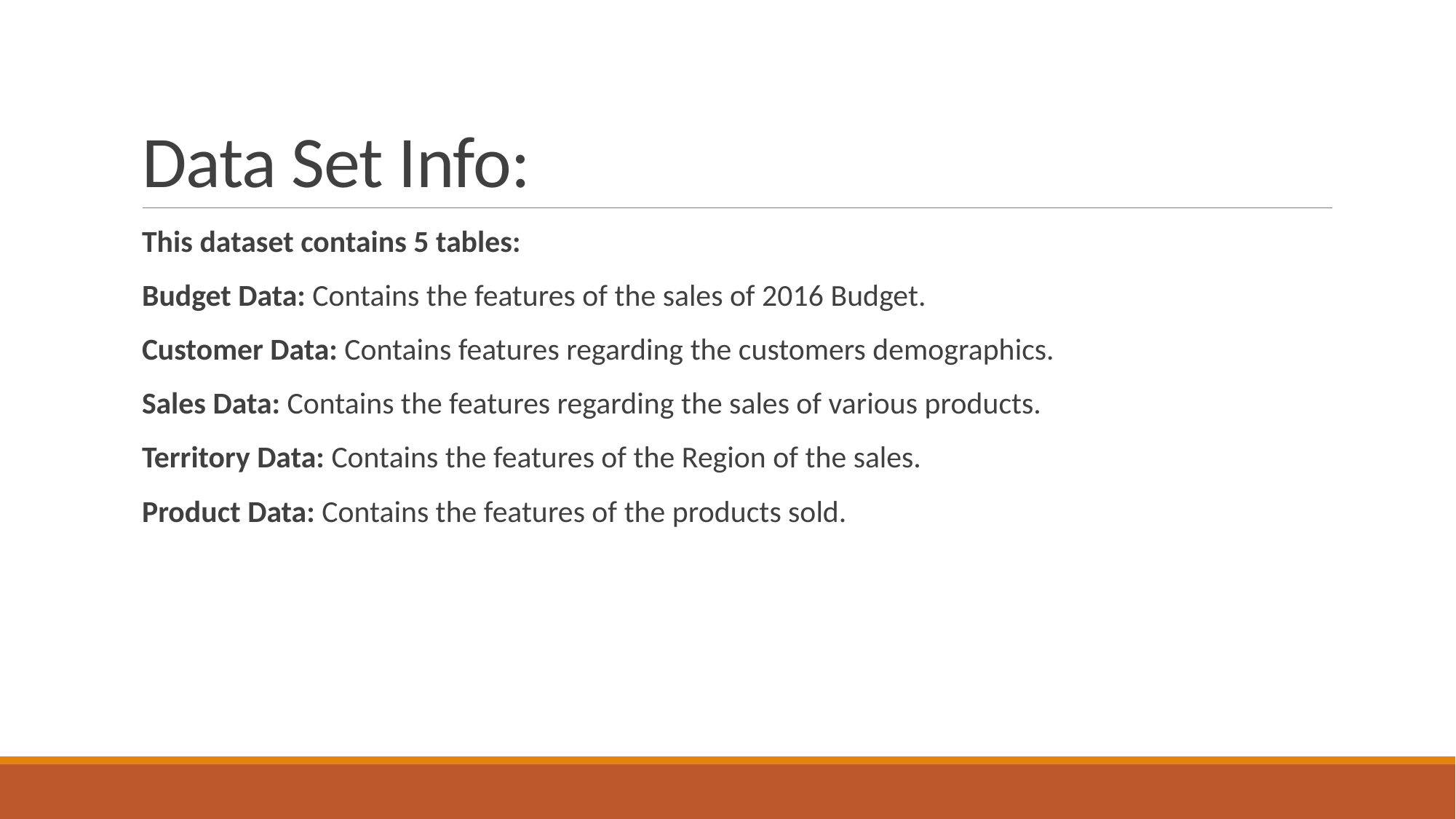

# Data Set Info:
This dataset contains 5 tables:
Budget Data: Contains the features of the sales of 2016 Budget.
Customer Data: Contains features regarding the customers demographics.
Sales Data: Contains the features regarding the sales of various products.
Territory Data: Contains the features of the Region of the sales.
Product Data: Contains the features of the products sold.